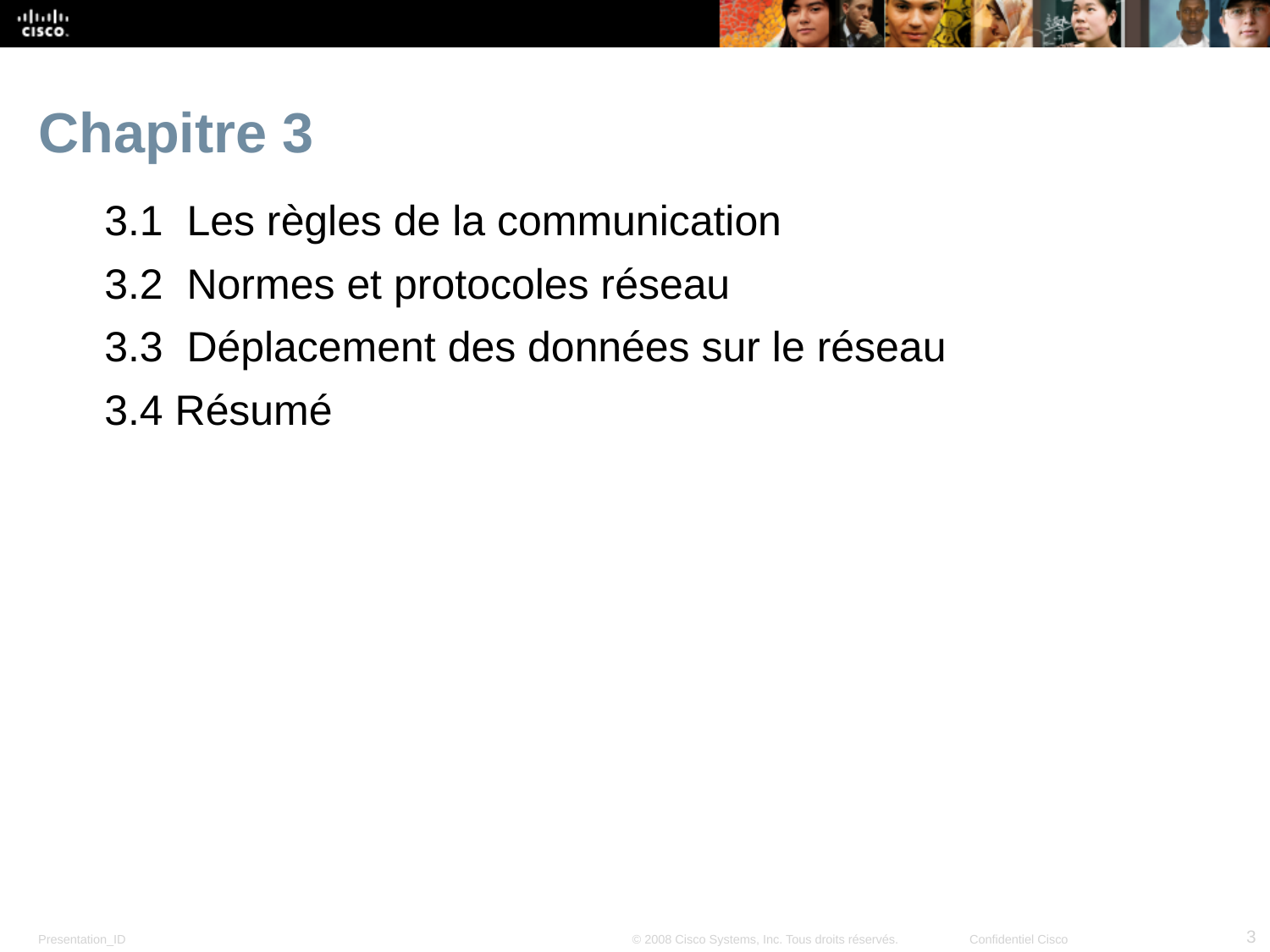

# Chapitre 3
3.1  Les règles de la communication
3.2  Normes et protocoles réseau
3.3  Déplacement des données sur le réseau
3.4 Résumé